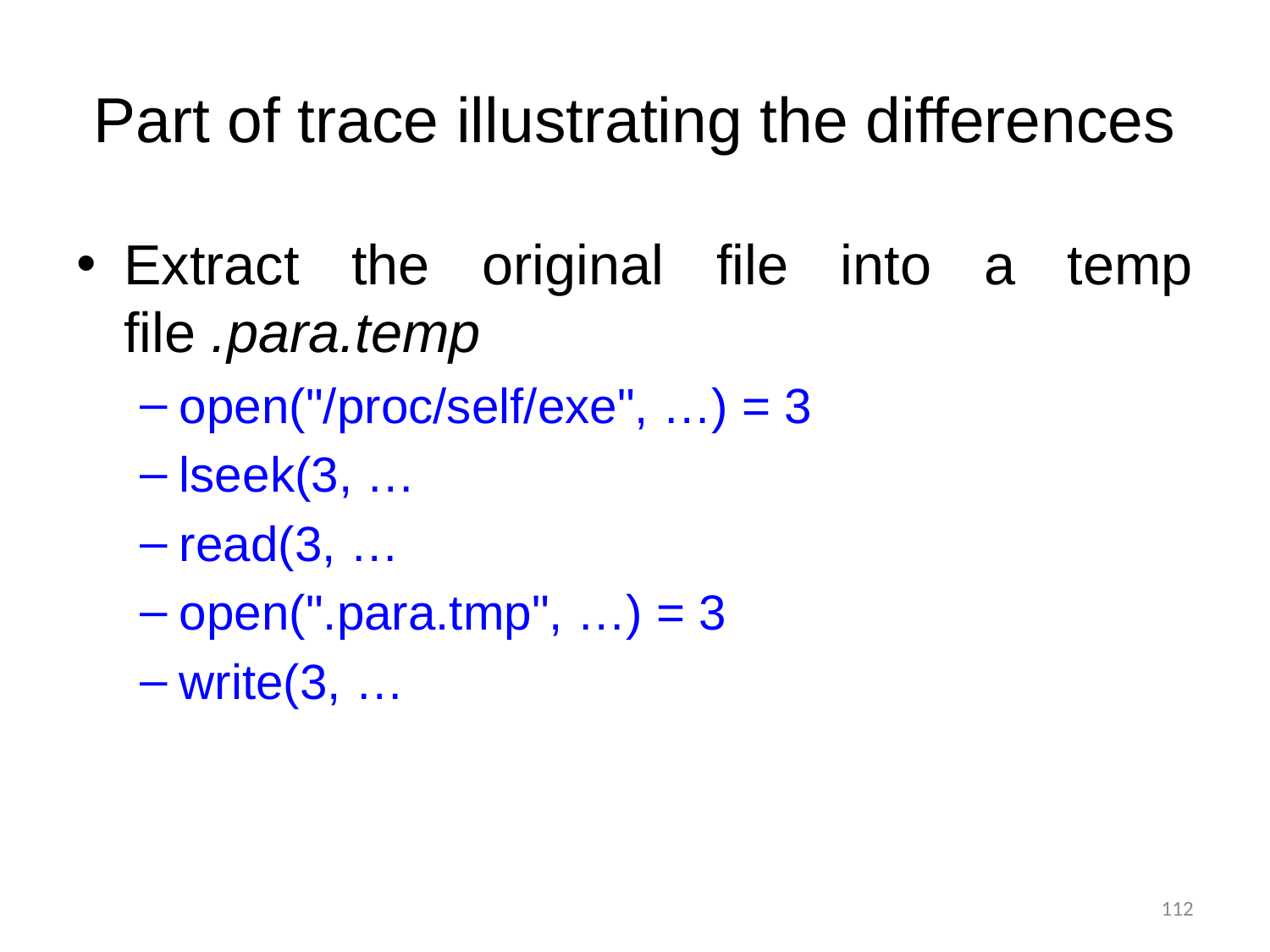

Part of trace illustrating the differences
Extract the original file into a temp file .para.temp
open("/proc/self/exe", …) = 3
lseek(3, …
read(3, …
open(".para.tmp", …) = 3
write(3, …
112